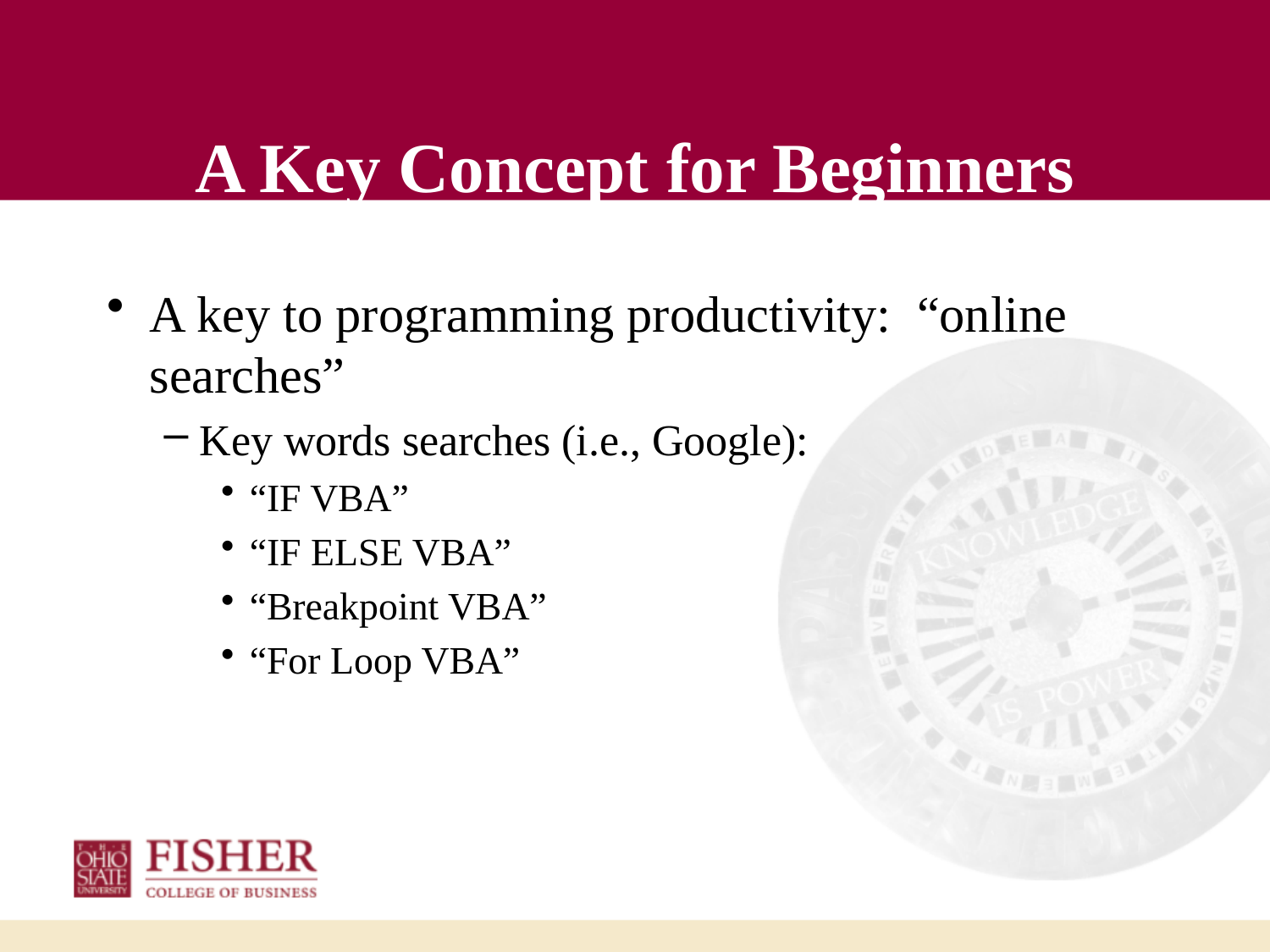

# A Key Concept for Beginners
A key to programming productivity:  “online searches”
Key words searches (i.e., Google):
“IF VBA”
“IF ELSE VBA”
“Breakpoint VBA”
“For Loop VBA”